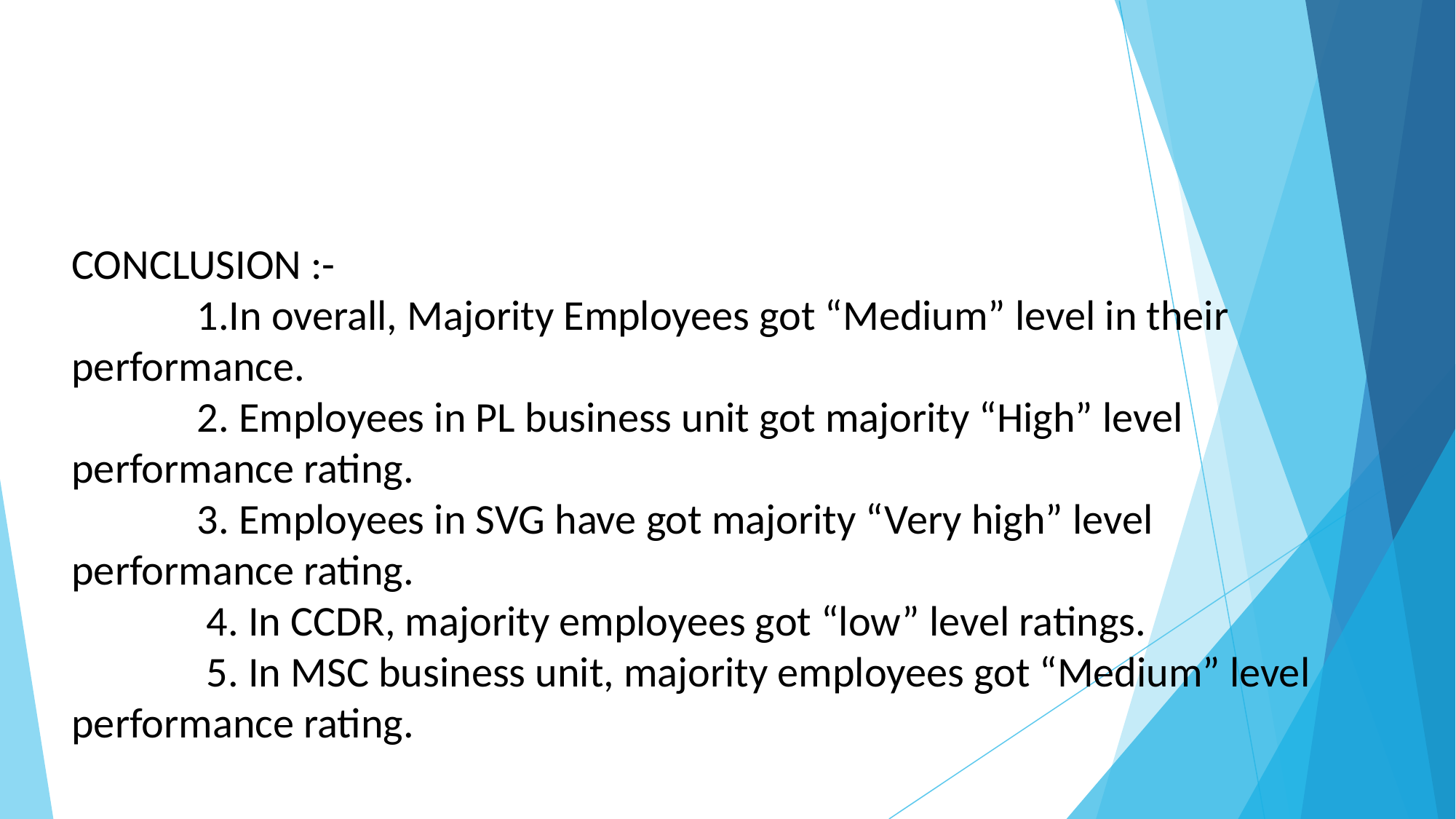

CONCLUSION :-
             1.In overall, Majority Employees got “Medium” level in their performance.
             2. Employees in PL business unit got majority “High” level performance rating.
             3. Employees in SVG have got majority “Very high” level performance rating.
              4. In CCDR, majority employees got “low” level ratings.
              5. In MSC business unit, majority employees got “Medium” level performance rating.